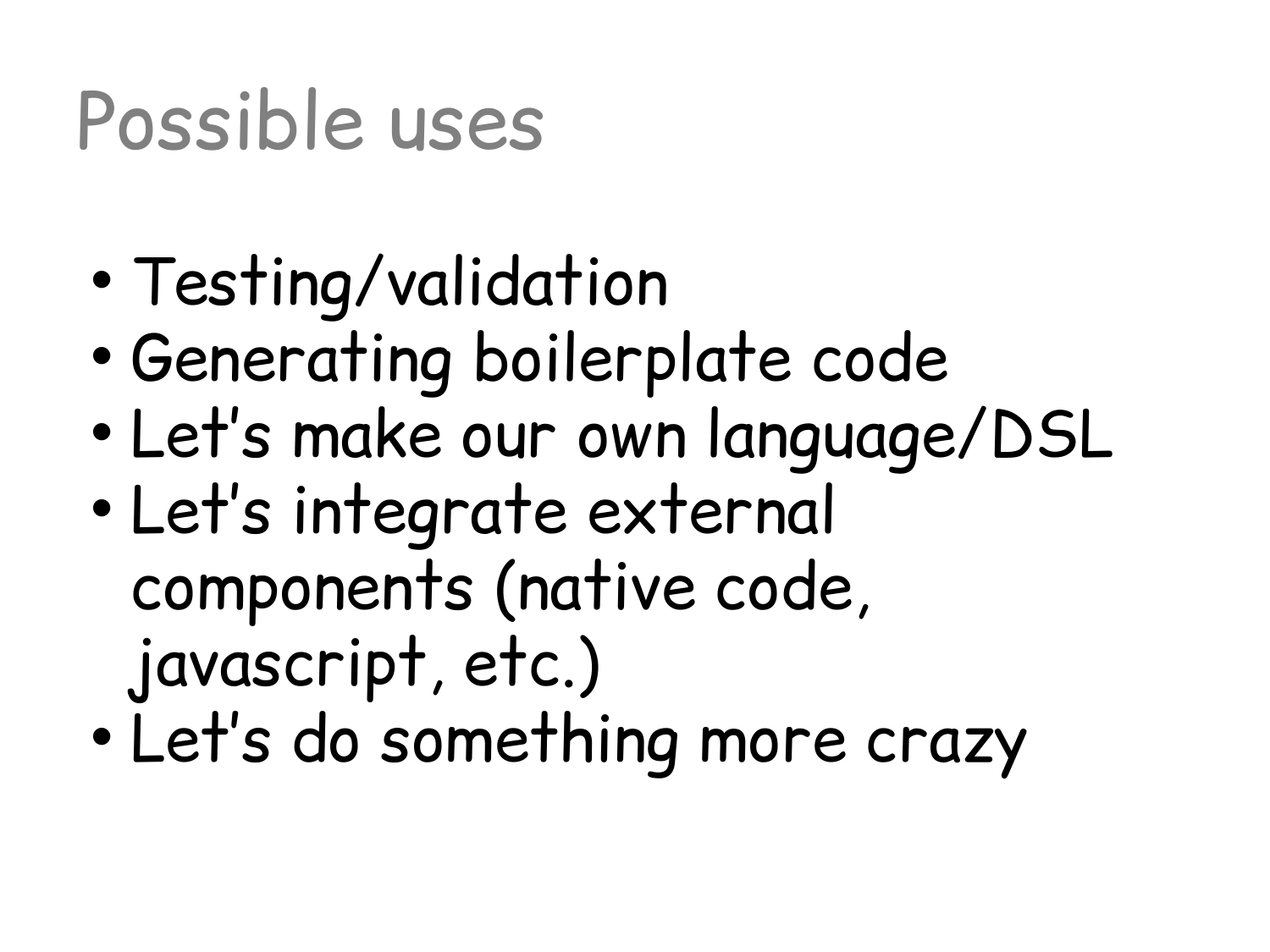

# Possible uses
Testing/validation
Generating boilerplate code
Let’s make our own language/DSL
Let’s integrate external components (native code, javascript, etc.)
Let’s do something more crazy